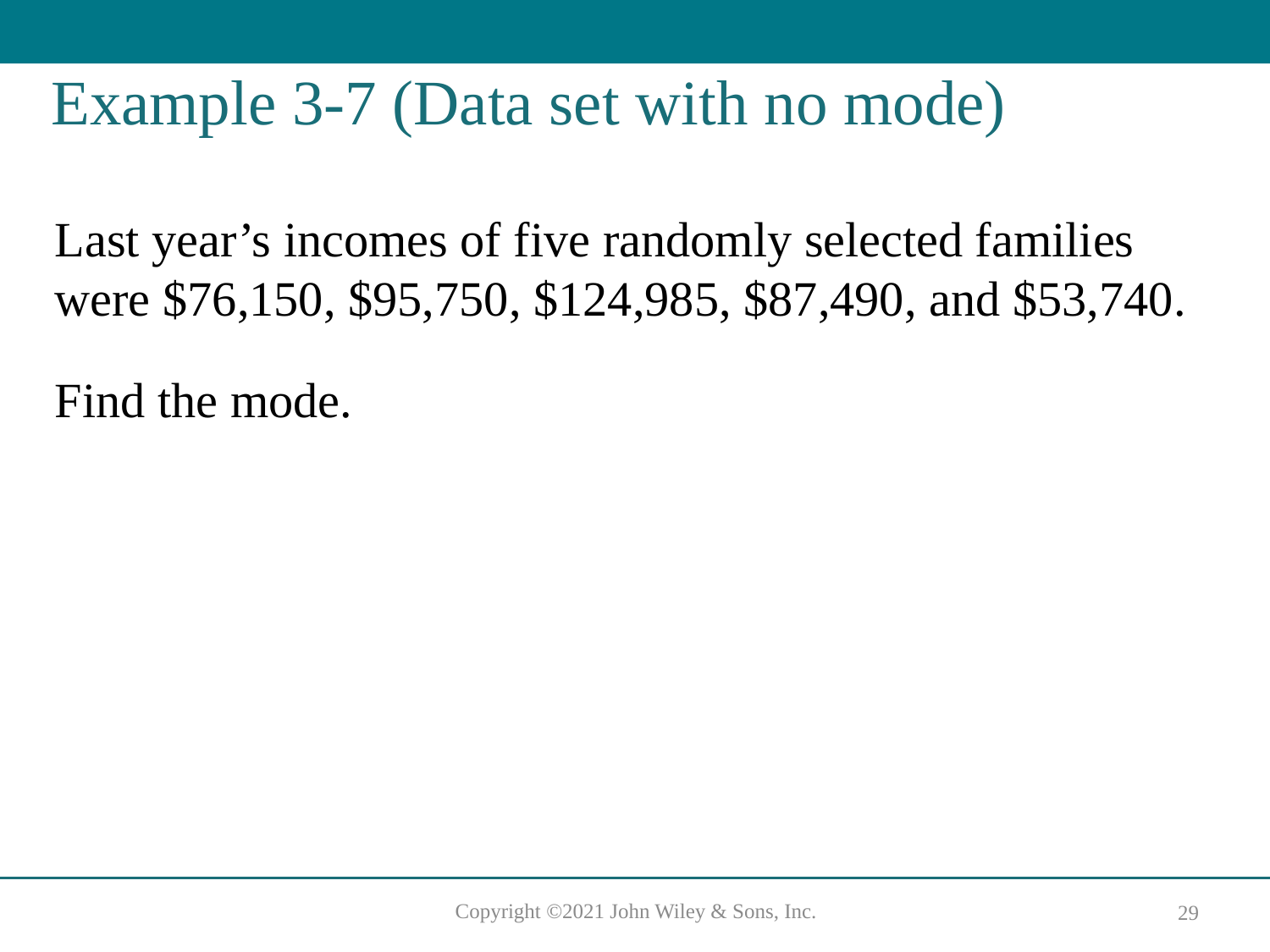

# Example 3-7 (Data set with no mode)
Last year’s incomes of five randomly selected families were $76,150, $95,750, $124,985, $87,490, and $53,740.
Find the mode.